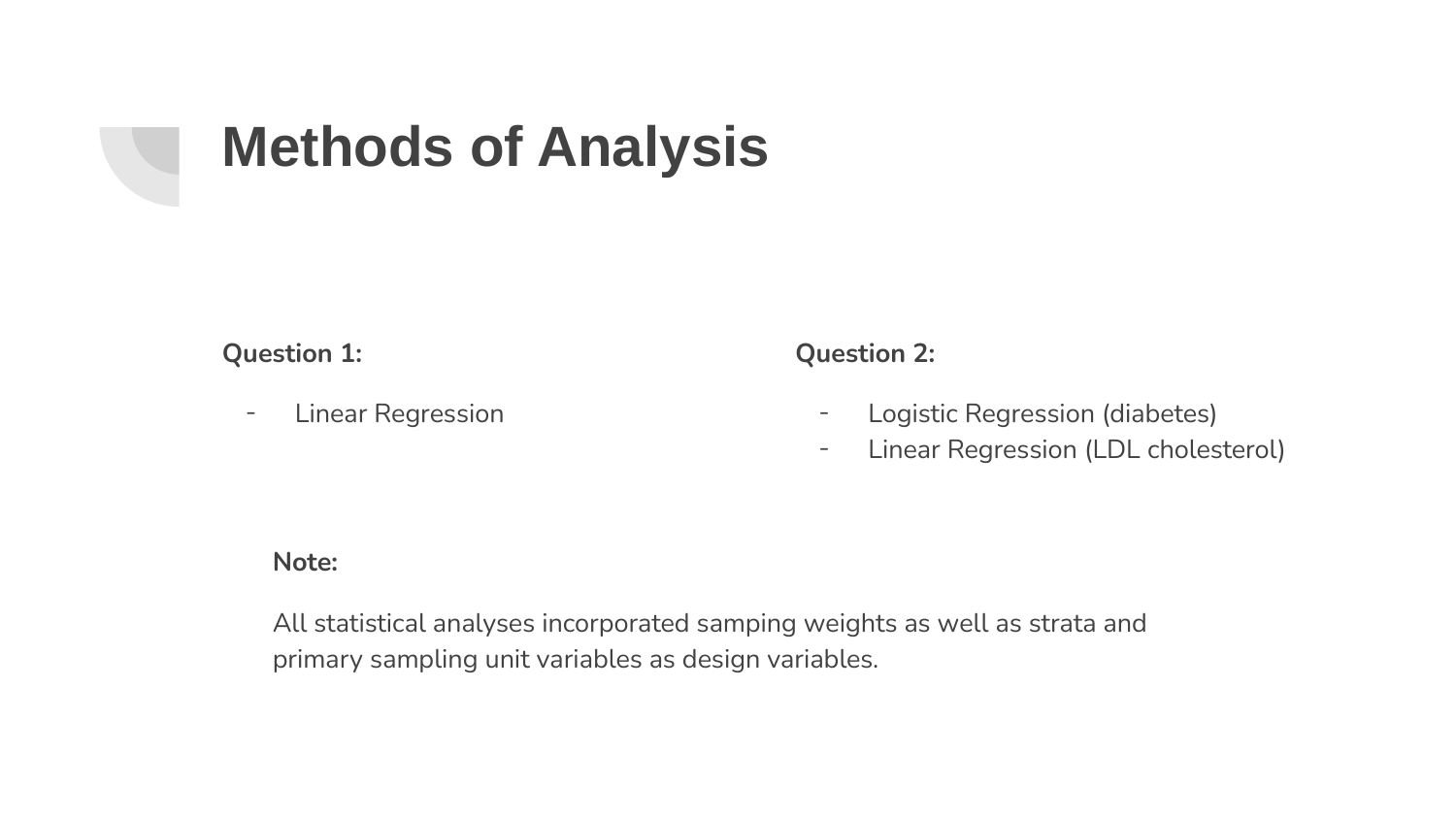

# Methods of Analysis
Question 1:
Linear Regression
Question 2:
Logistic Regression (diabetes)
Linear Regression (LDL cholesterol)
Note:
All statistical analyses incorporated samping weights as well as strata and primary sampling unit variables as design variables.